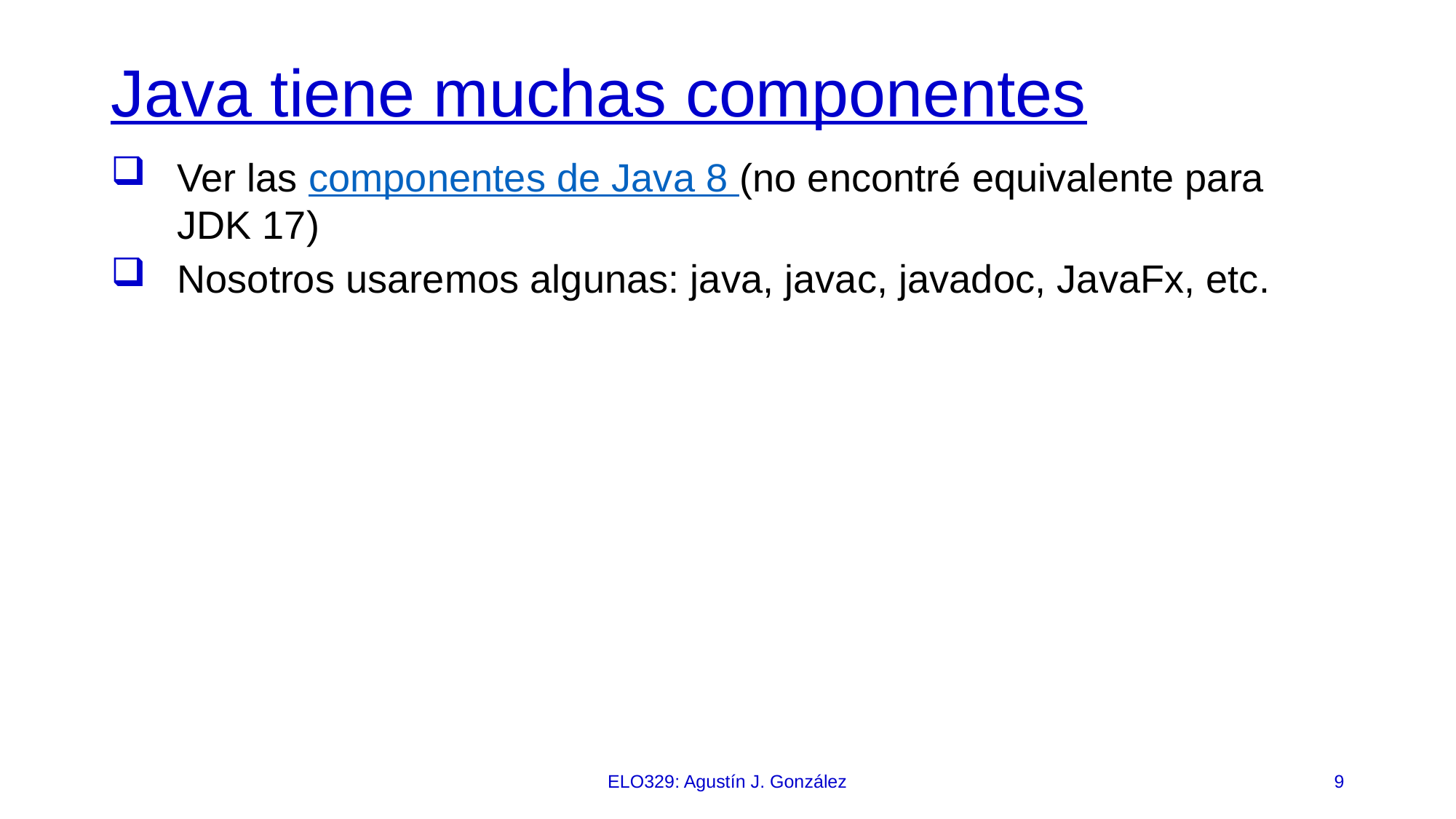

# Java tiene muchas componentes
Ver las componentes de Java 8 (no encontré equivalente para JDK 17)
Nosotros usaremos algunas: java, javac, javadoc, JavaFx, etc.
ELO329: Agustín J. González
9